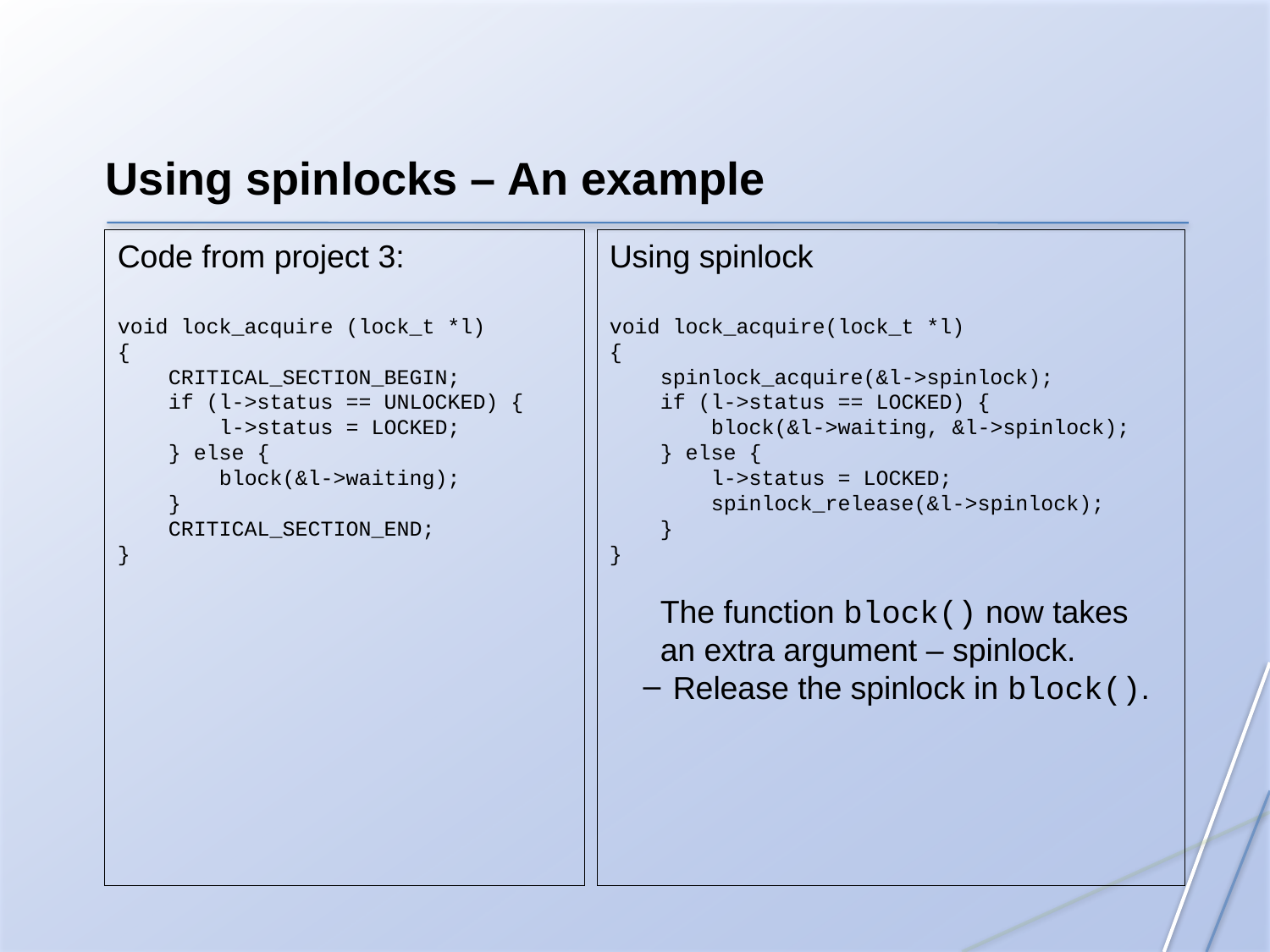

Using spinlocks – An example
Code from project 3:

void lock_acquire (lock_t *l)
{
    CRITICAL_SECTION_BEGIN;
    if (l->status == UNLOCKED) {
        l->status = LOCKED;
    } else {
        block(&l->waiting);
    }
    CRITICAL_SECTION_END;
}

Using spinlock

void lock_acquire(lock_t *l)
{
    spinlock_acquire(&l->spinlock);
    if (l->status == LOCKED) {
        block(&l->waiting, &l->spinlock);
    } else {
        l->status = LOCKED;
        spinlock_release(&l->spinlock);
    }
}

The function block() now takes an extra argument – spinlock.
Release the spinlock in block().